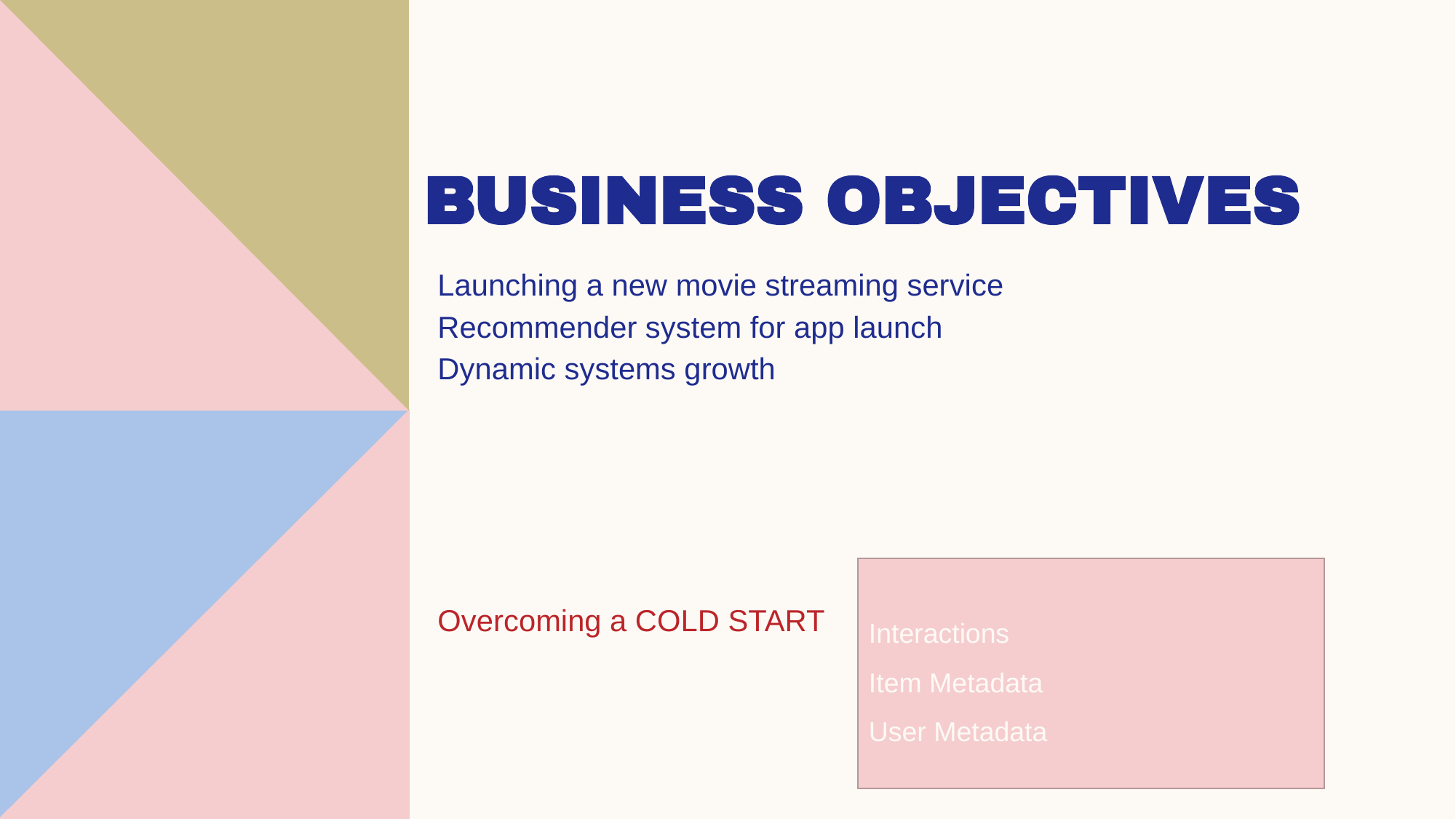

# Business Objectives​
Launching a new movie streaming service
Recommender system for app launch
Dynamic systems growth

Overcoming a COLD START

Interactions
Item Metadata
User Metadata